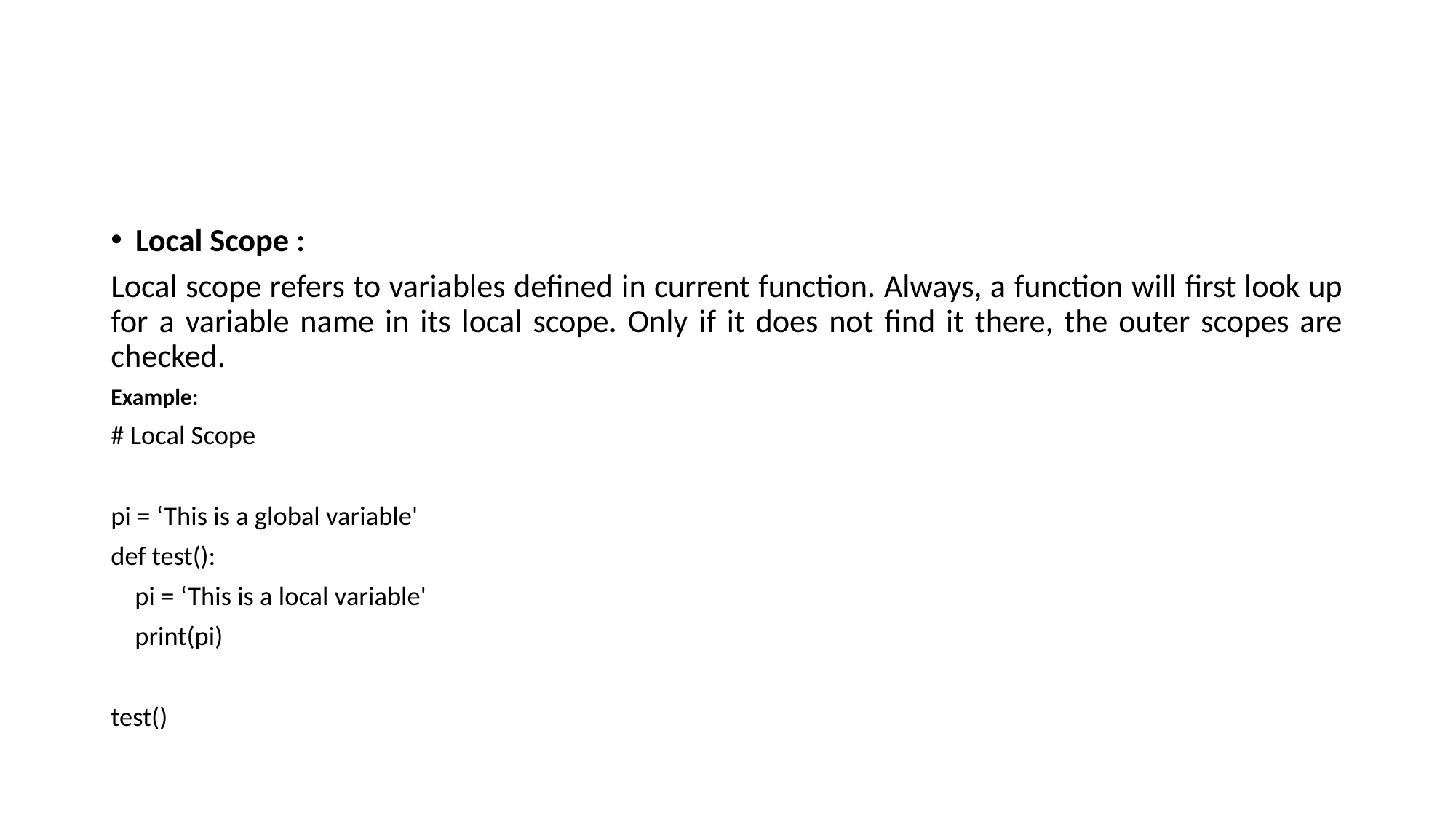

#
Local Scope :
Local scope refers to variables defined in current function. Always, a function will first look up for a variable name in its local scope. Only if it does not find it there, the outer scopes are checked.
Example:
# Local Scope

pi = ‘This is a global variable'
def test():
    pi = ‘This is a local variable'
    print(pi)

test()